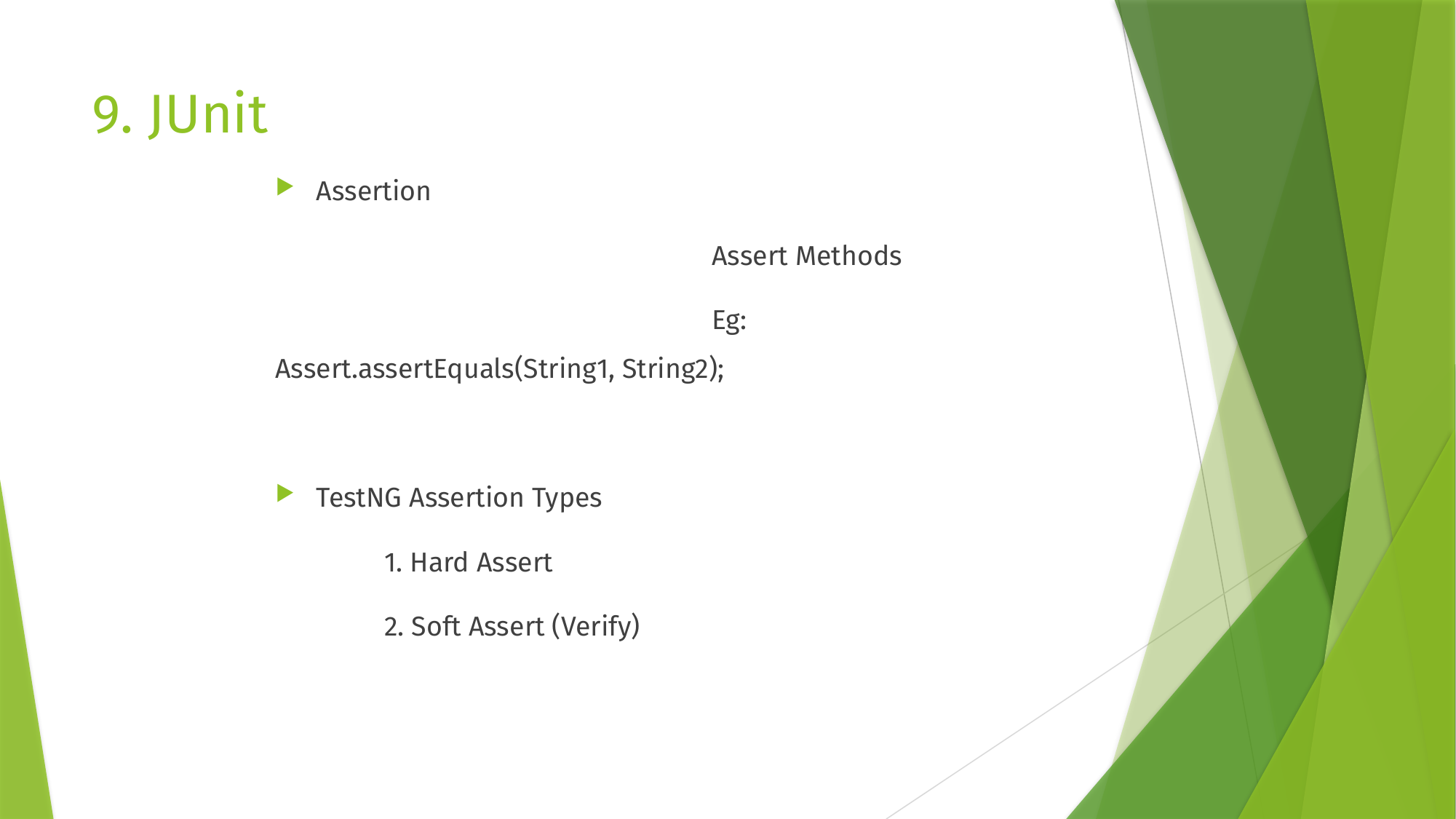

# 9. JUnit
Assertion
				Assert Methods
				Eg: Assert.assertEquals(String1, String2);

TestNG Assertion Types
	1. Hard Assert
	2. Soft Assert (Verify)